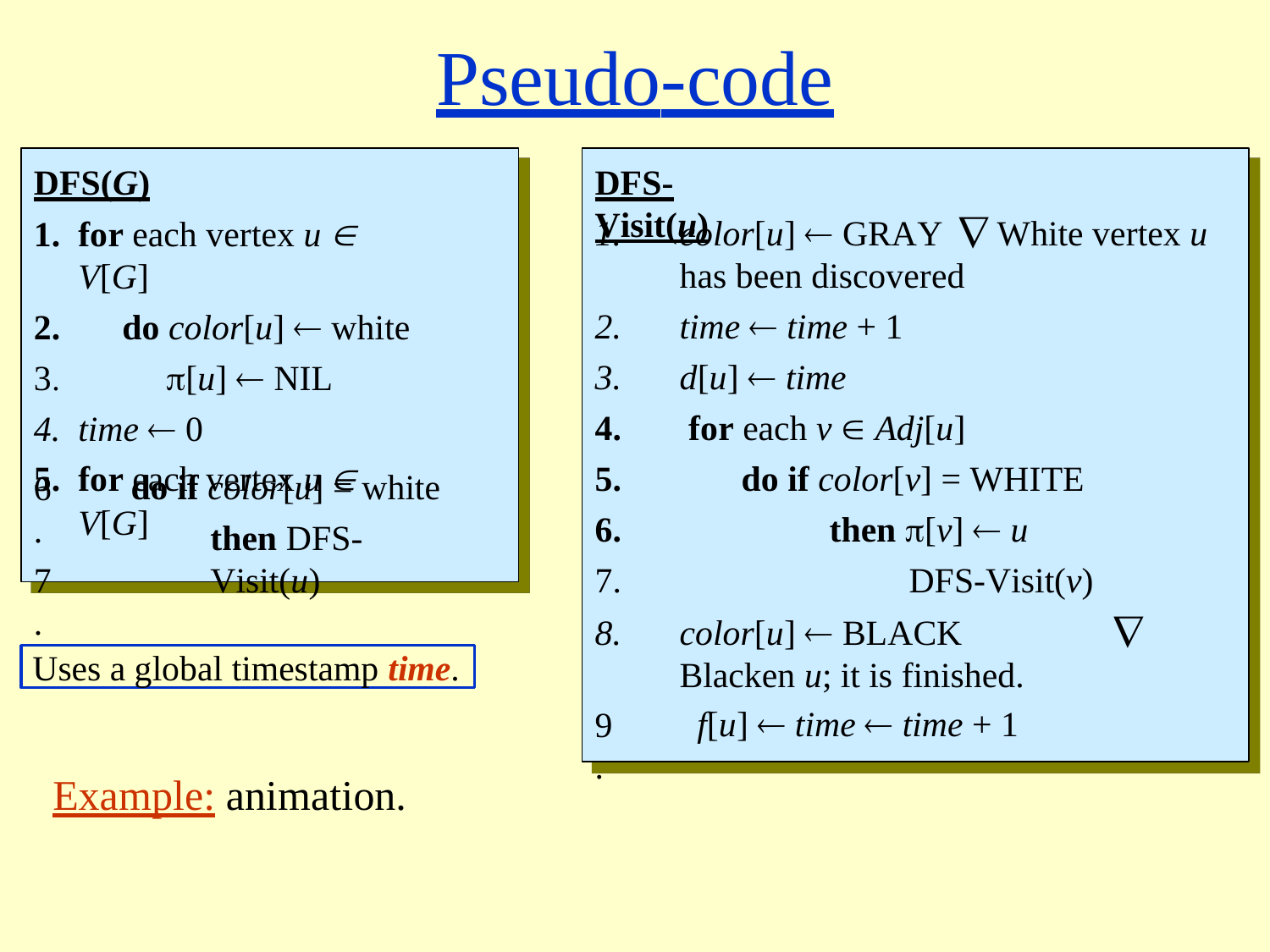

# Pseudo-code

DFS(G)
for each vertex u ∈ V[G]
do color[u] ← white
π[u] ← NIL
time ← 0
for each vertex u ∈ V[G]
DFS-Visit(u)
color[u] ← GRAY  ∇ White vertex u
has been discovered
time ← time + 1
d[u] ← time
for each v ∈ Adj[u]
do if color[v] = WHITE
then π[v] ← u
DFS-Visit(v)
color[u] ← BLACK	∇ Blacken u; it is finished.
f[u] ← time ← time + 1
6.
7.
do if color[u] = white
then DFS-Visit(u)
Uses a global timestamp time.
9.
Example: animation.